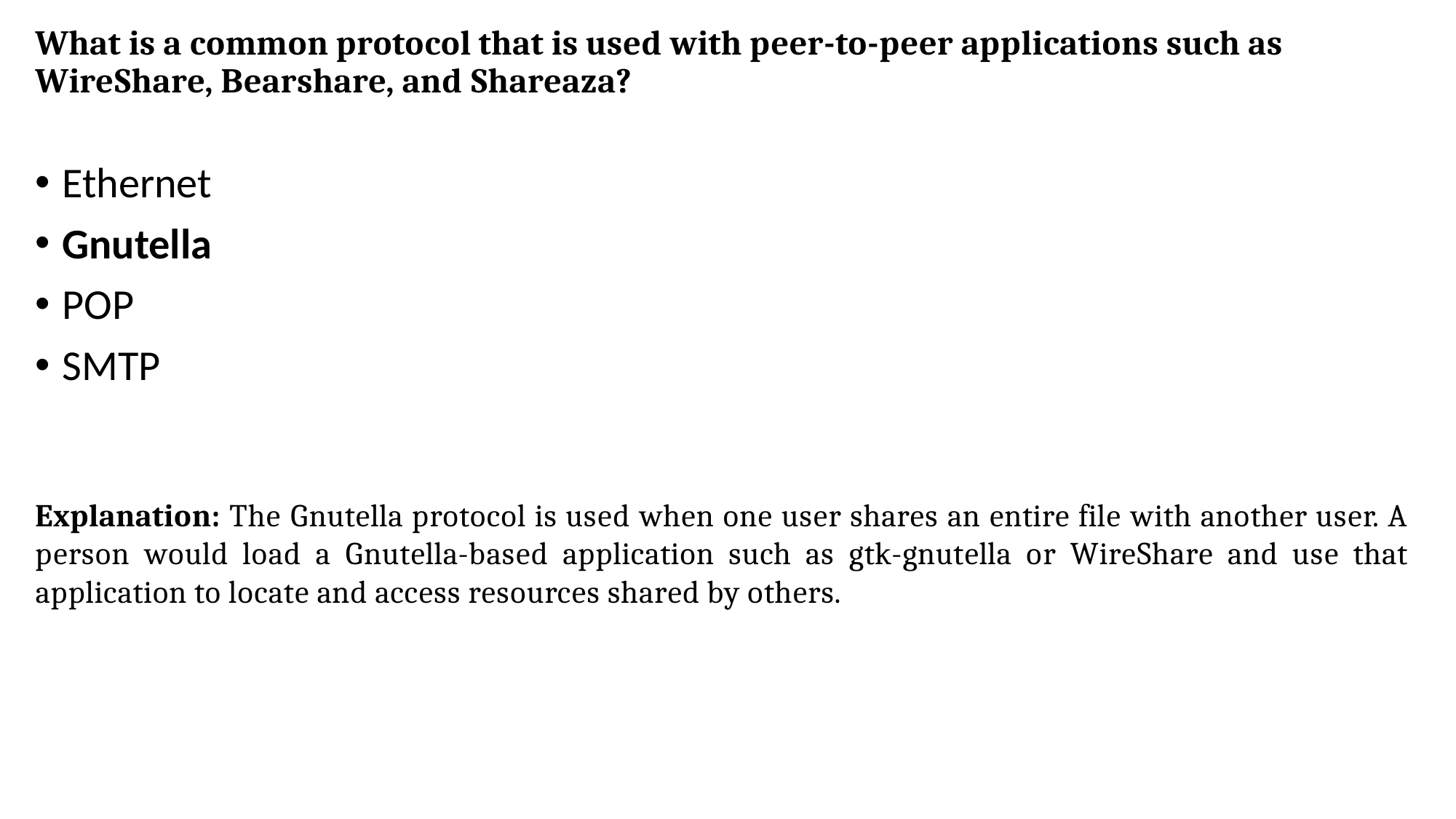

# What is a common protocol that is used with peer-to-peer applications such as WireShare, Bearshare, and Shareaza?
Ethernet
Gnutella
POP
SMTP
Explanation: The Gnutella protocol is used when one user shares an entire file with another user. A person would load a Gnutella-based application such as gtk-gnutella or WireShare and use that application to locate and access resources shared by others.